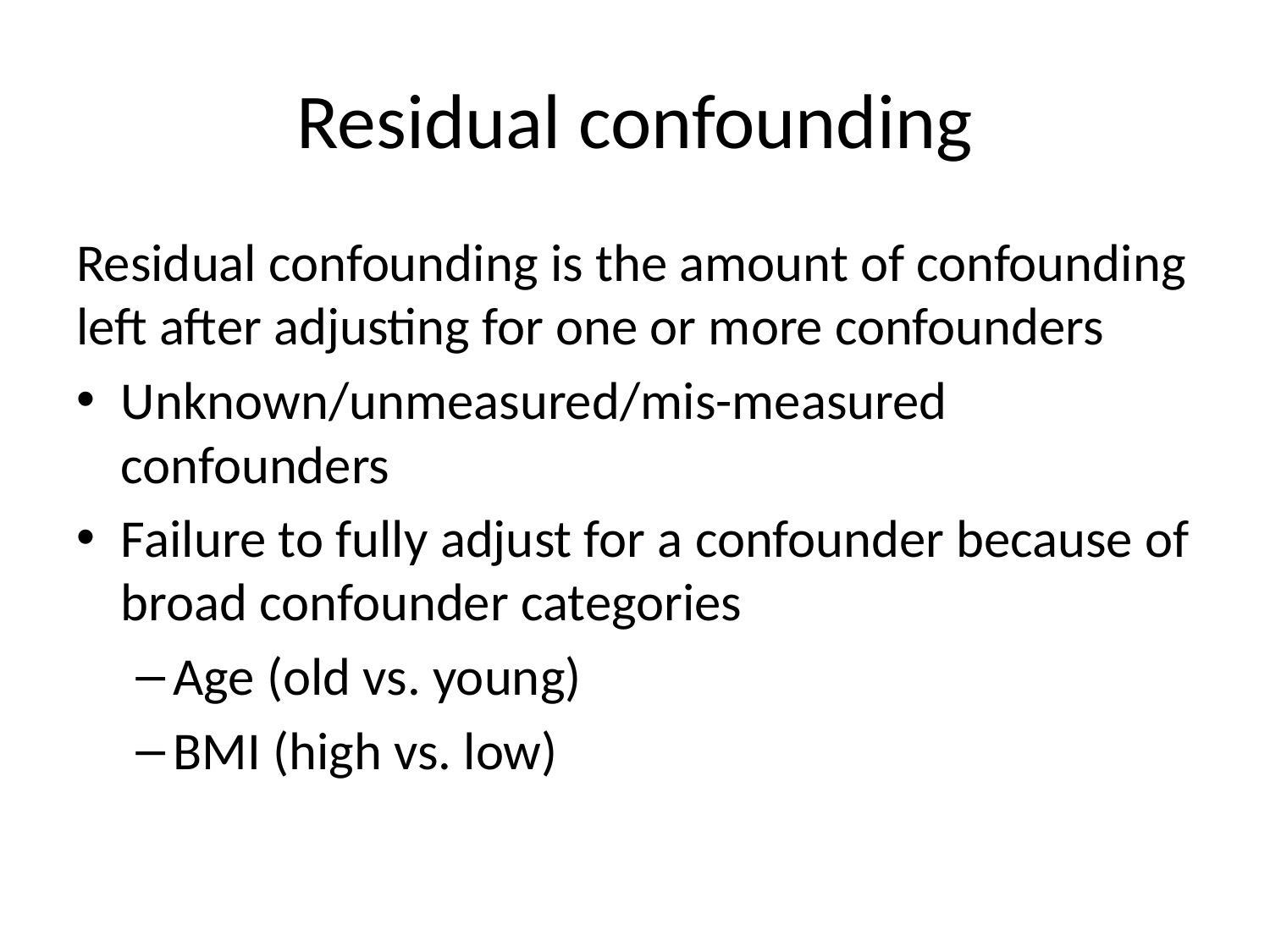

# Residual confounding
Residual confounding is the amount of confounding left after adjusting for one or more confounders
Unknown/unmeasured/mis-measured confounders
Failure to fully adjust for a confounder because of broad confounder categories
Age (old vs. young)
BMI (high vs. low)